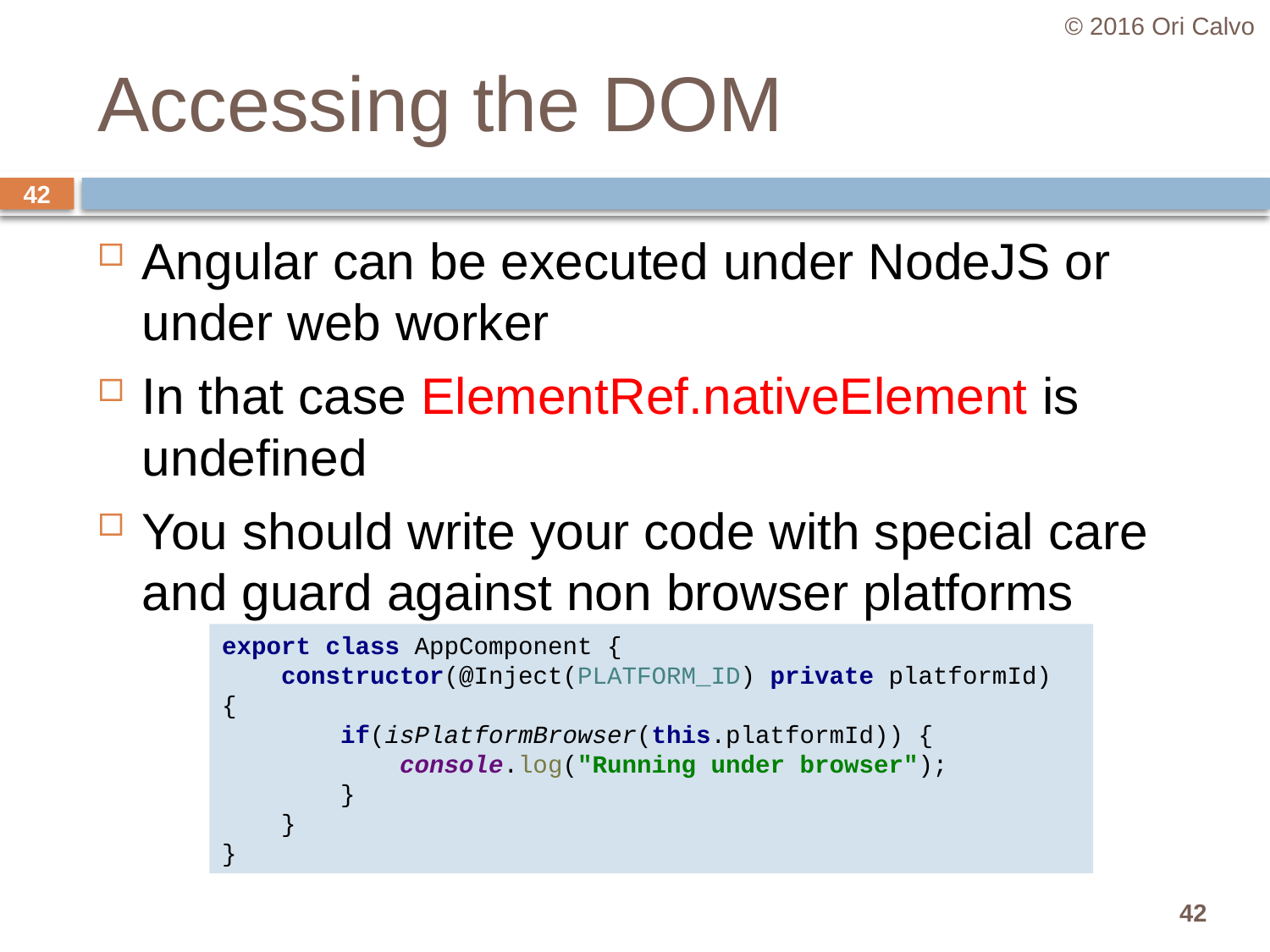

© 2016 Ori Calvo
# Accessing the DOM
42
Angular can be executed under NodeJS or under web worker
In that case ElementRef.nativeElement is undefined
You should write your code with special care and guard against non browser platforms
export class AppComponent {
    constructor(@Inject(PLATFORM_ID) private platformId) {
        if(isPlatformBrowser(this.platformId)) {
            console.log("Running under browser");
        }
    }
}